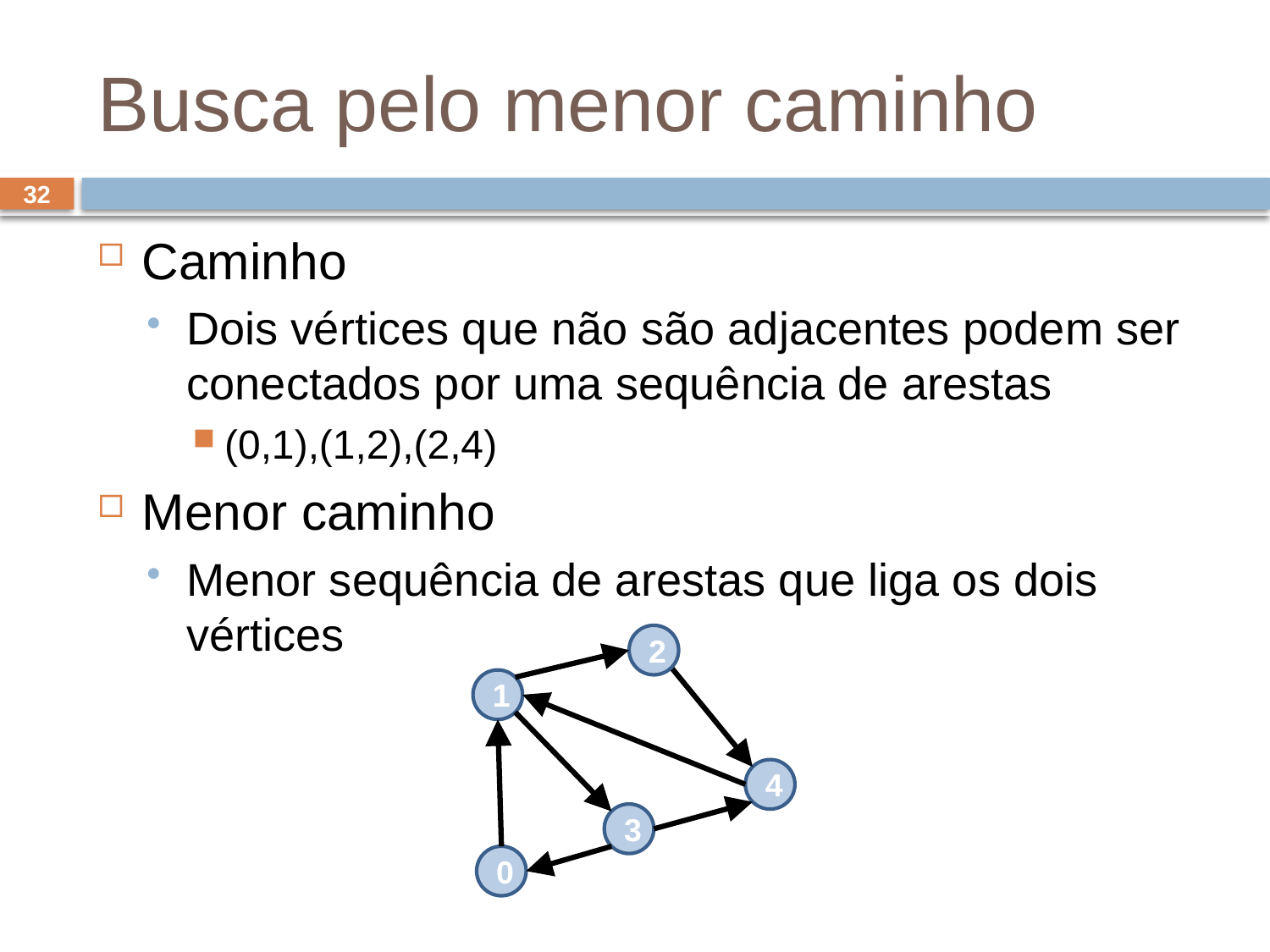

# Busca pelo menor caminho
32
Caminho
Dois vértices que não são adjacentes podem ser conectados por uma sequência de arestas
(0,1),(1,2),(2,4)
Menor caminho
Menor sequência de arestas que liga os dois vértices

2
1
4
3
0